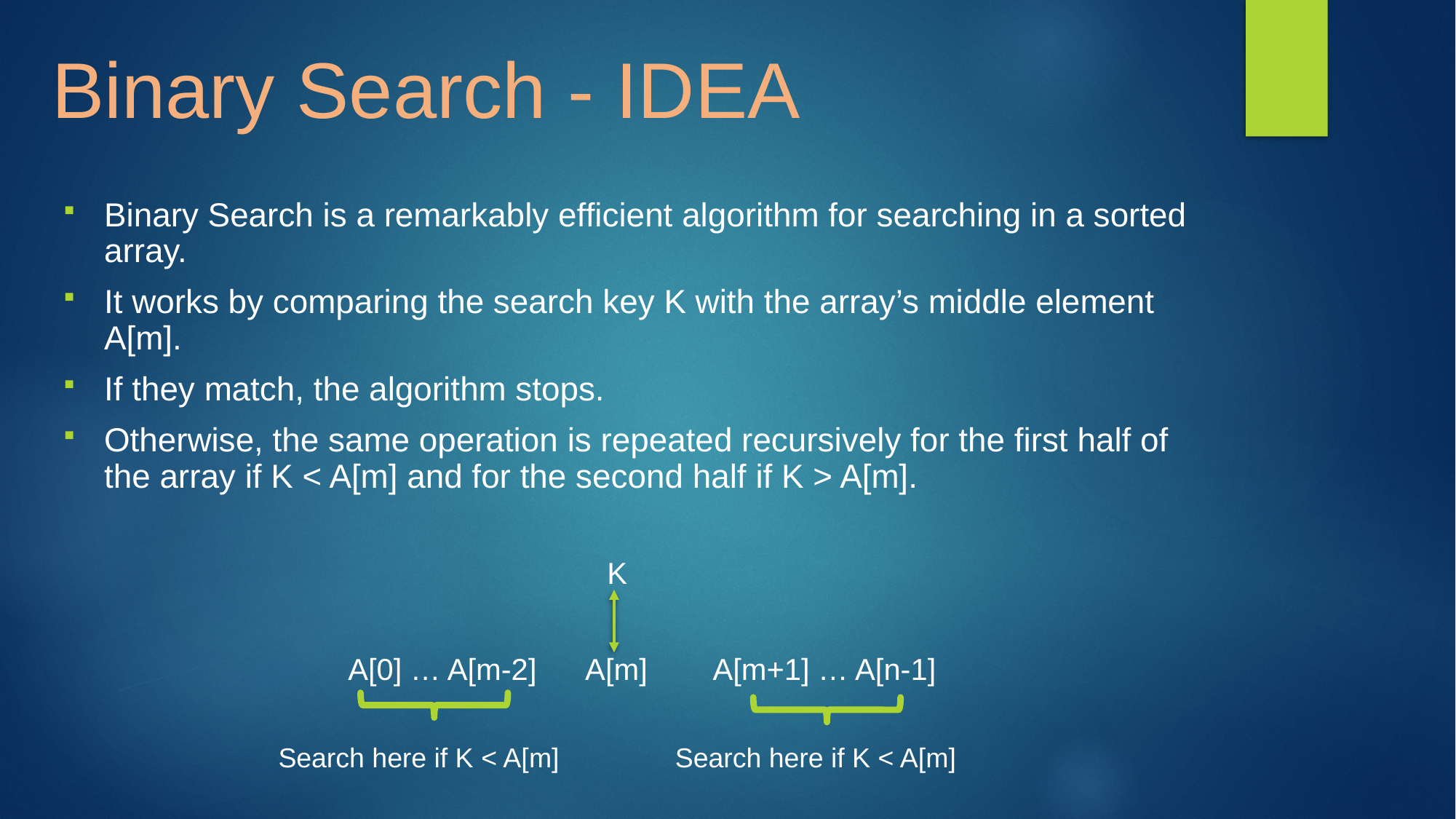

# Binary Search - IDEA
Binary Search is a remarkably efficient algorithm for searching in a sorted array.
It works by comparing the search key K with the array’s middle element A[m].
If they match, the algorithm stops.
Otherwise, the same operation is repeated recursively for the first half of the array if K < A[m] and for the second half if K > A[m].

                                                                 K

A[0] … A[m-2]      A[m]        A[m+1] … A[n-1]

Search here if K < A[m]
Search here if K < A[m]